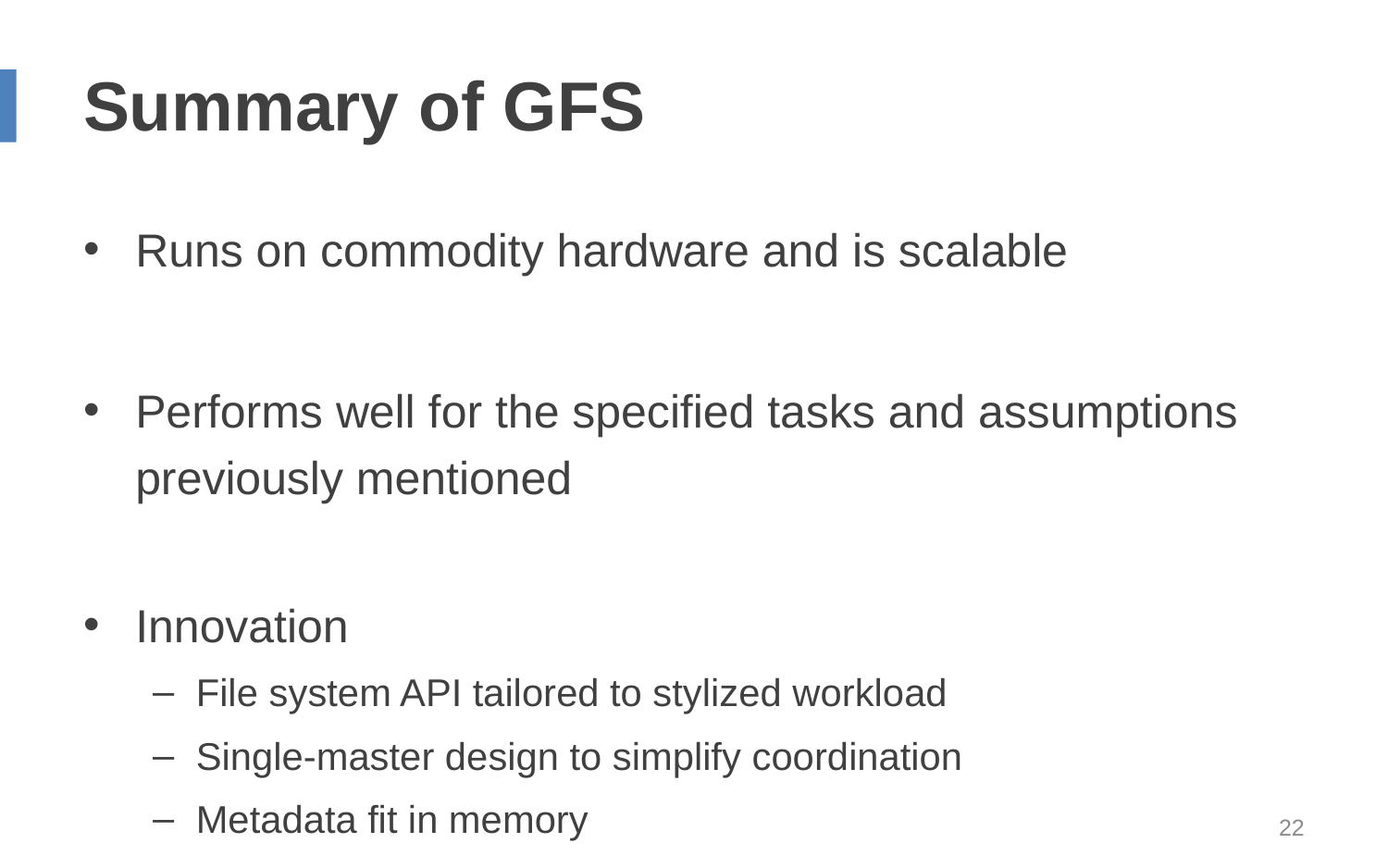

# Summary of GFS
Runs on commodity hardware and is scalable

Performs well for the specified tasks and assumptions previously mentioned

Innovation
File system API tailored to stylized workload
Single-master design to simplify coordination
Metadata fit in memory
22